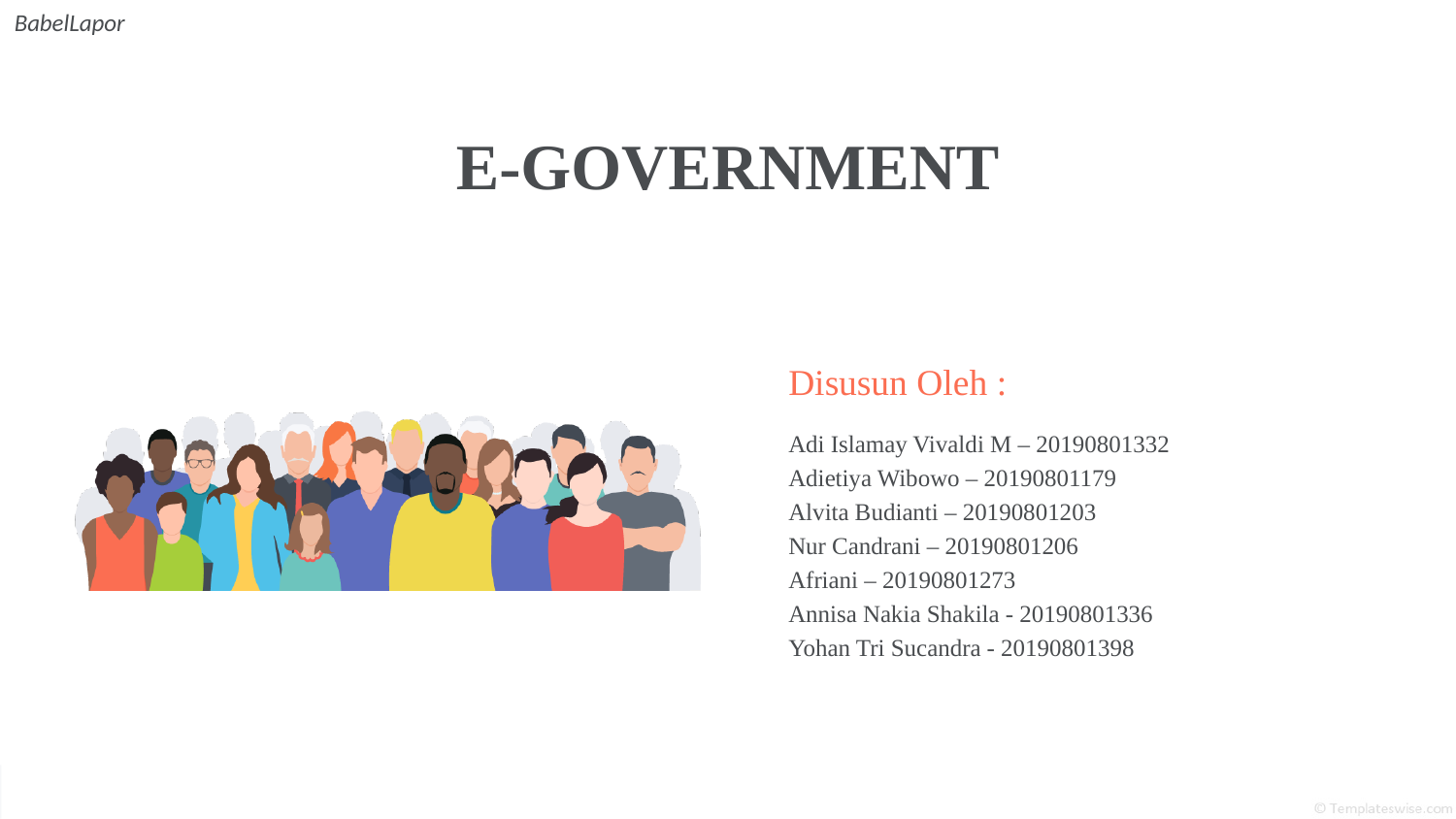

BabelLapor
# E-GOVERNMENT
Disusun Oleh :
Adi Islamay Vivaldi M – 20190801332
Adietiya Wibowo – 20190801179
Alvita Budianti – 20190801203
Nur Candrani – 20190801206
Afriani – 20190801273
Annisa Nakia Shakila - 20190801336
Yohan Tri Sucandra - 20190801398